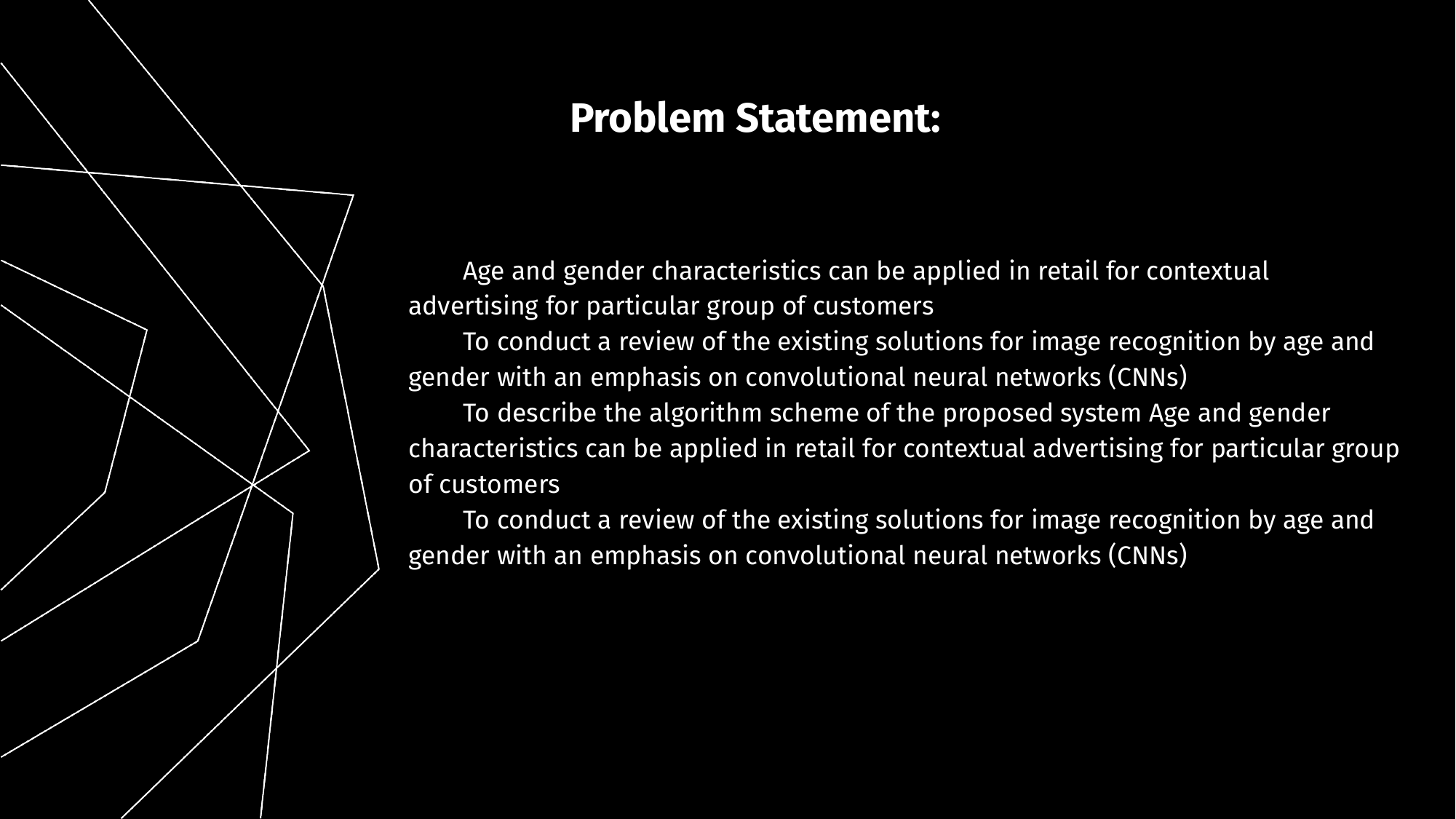

Problem Statement:
# Age and gender characteristics can be applied in retail for contextual advertising for particular group of customers
To conduct a review of the existing solutions for image recognition by age and gender with an emphasis on convolutional neural networks (CNNs)
To describe the algorithm scheme of the proposed system Age and gender characteristics can be applied in retail for contextual advertising for particular group of customers
To conduct a review of the existing solutions for image recognition by age and gender with an emphasis on convolutional neural networks (CNNs)